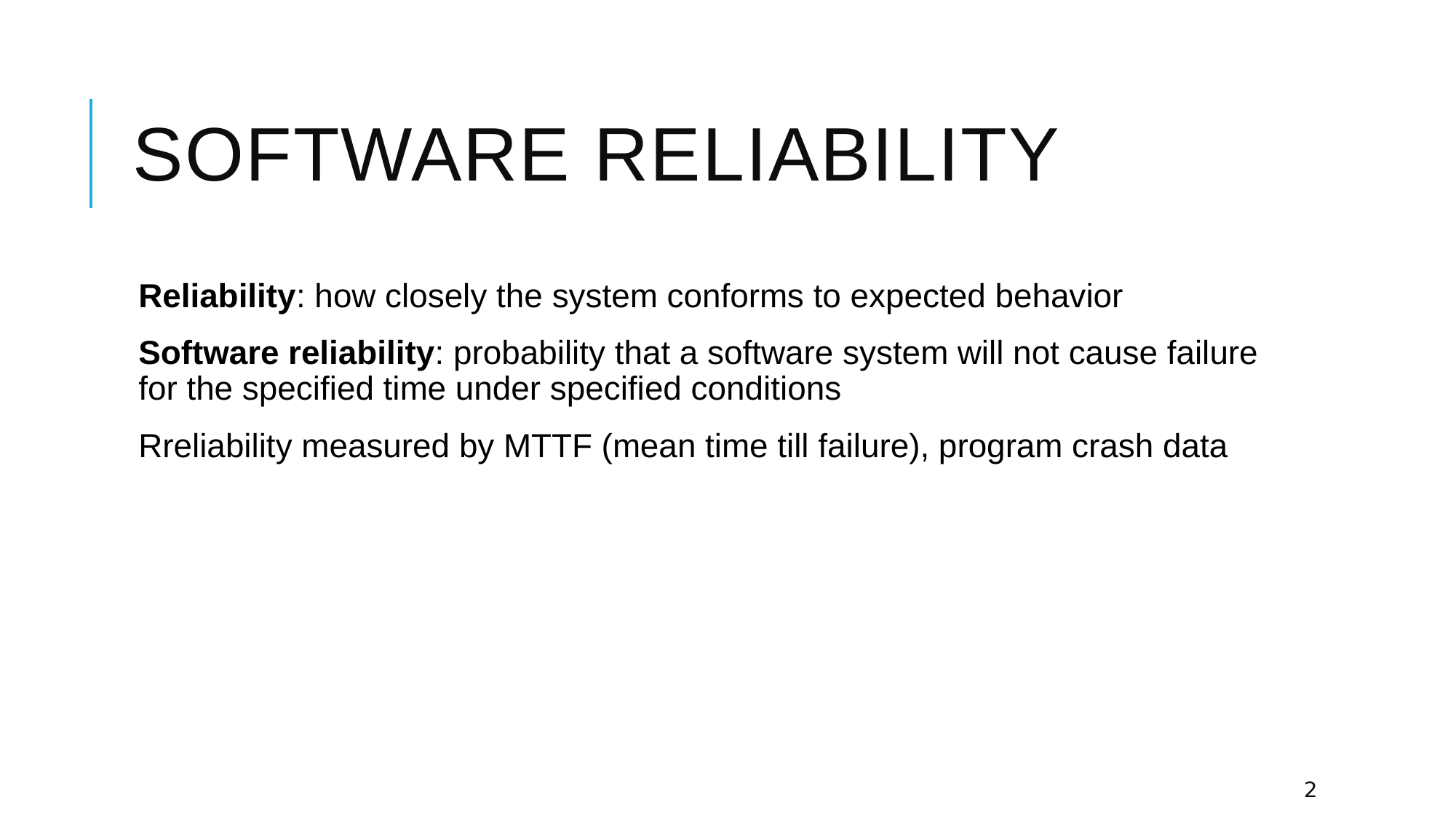

# Software reliability
Reliability: how closely the system conforms to expected behavior
Software reliability: probability that a software system will not cause failure for the specified time under specified conditions
Rreliability measured by MTTF (mean time till failure), program crash data

2